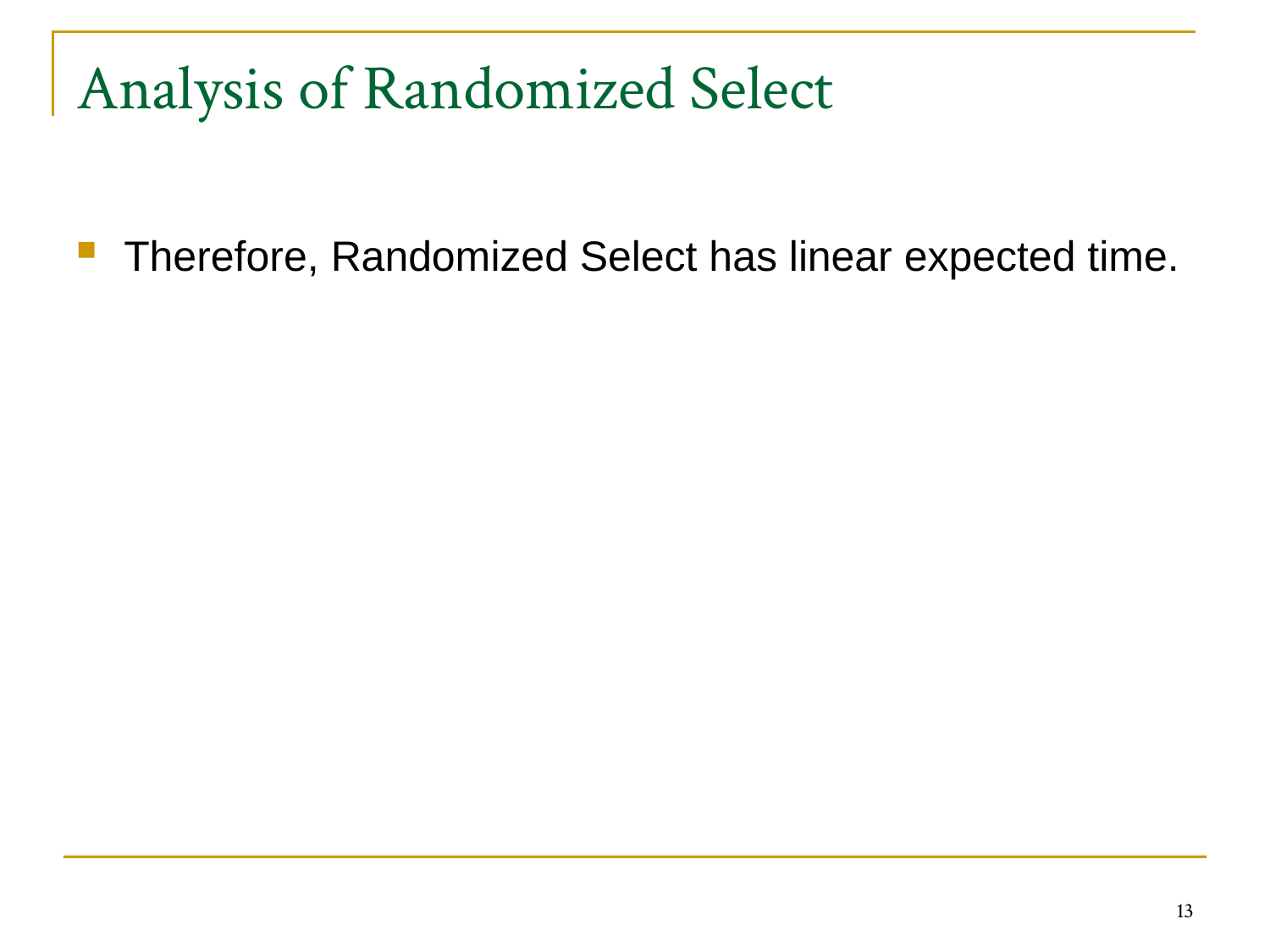

# Analysis of Randomized Select
Therefore, Randomized Select has linear expected time.

13